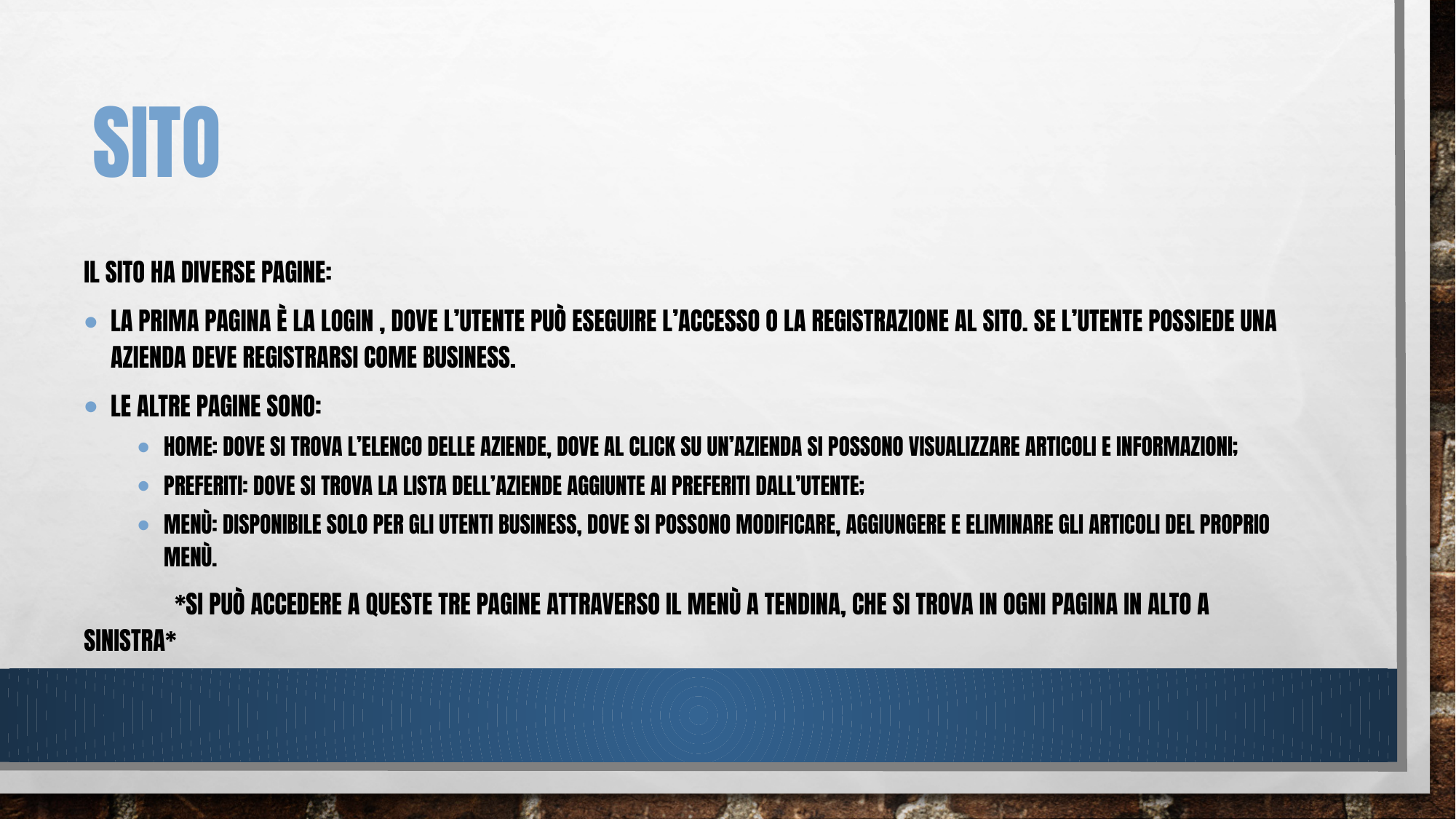

# Sito
Il sito ha diverse pagine:
La prima pagina è la Login , dove l’utente può eseguire l’accesso o la registrazione al sito. Se l’utente possiede una azienda deve registrarsi come business.
Le altre pagine sono:
Home: dove si trova l’elenco delle aziende, dove al click su un’azienda si possono visualizzare articoli e informazioni;
Preferiti: dove si trova la lista dell’aziende aggiunte ai preferiti dall’utente;
Menù: disponibile solo per gli utenti business, dove si possono modificare, aggiungere e eliminare gli articoli del proprio menù.
	*si può accedere a queste tre pagine attraverso il menù a tendina, che si trova in ogni pagina in alto a 	sinistra*